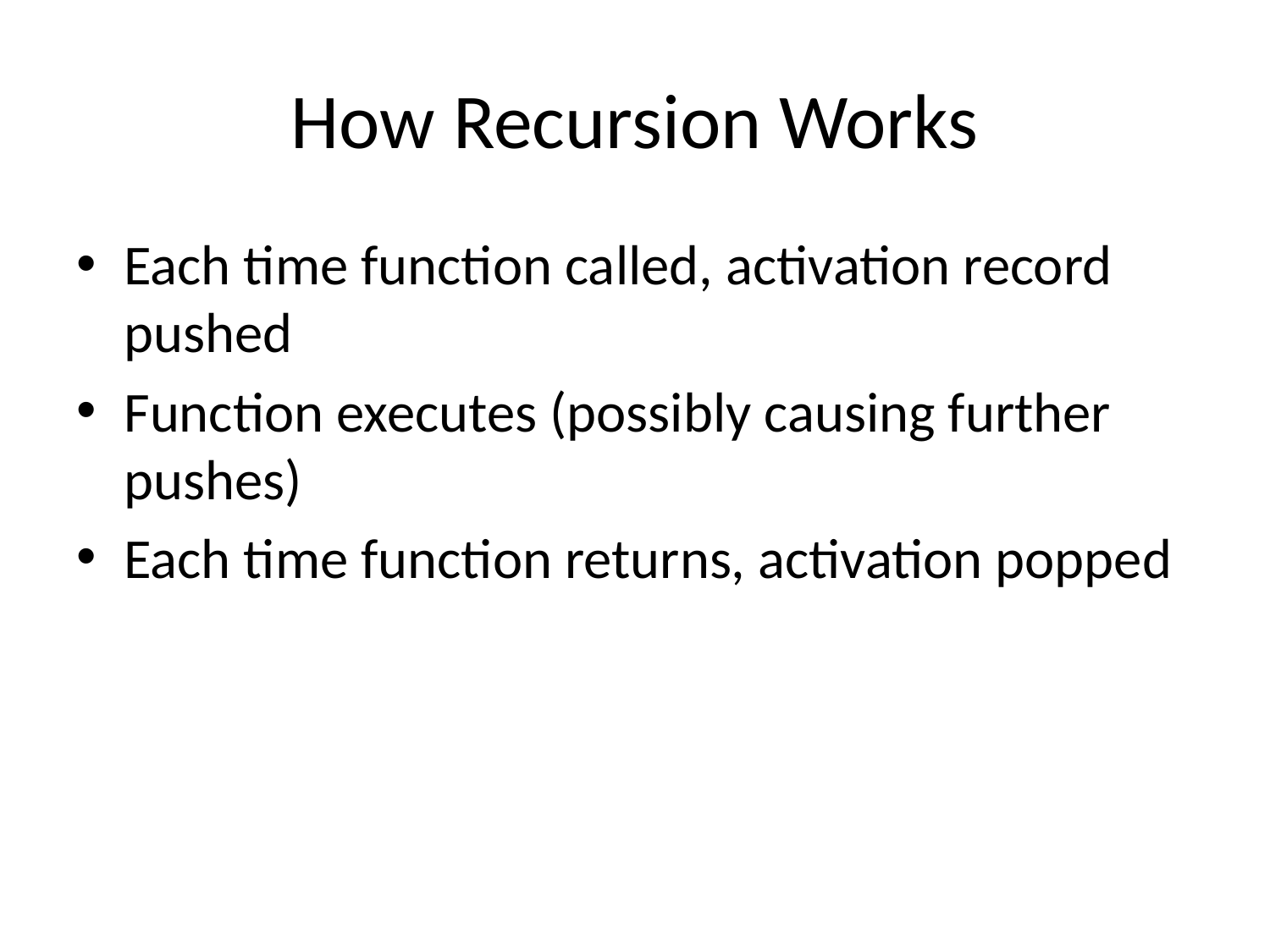

# How Recursion Works
Each time function called, activation record pushed
Function executes (possibly causing further pushes)
Each time function returns, activation popped